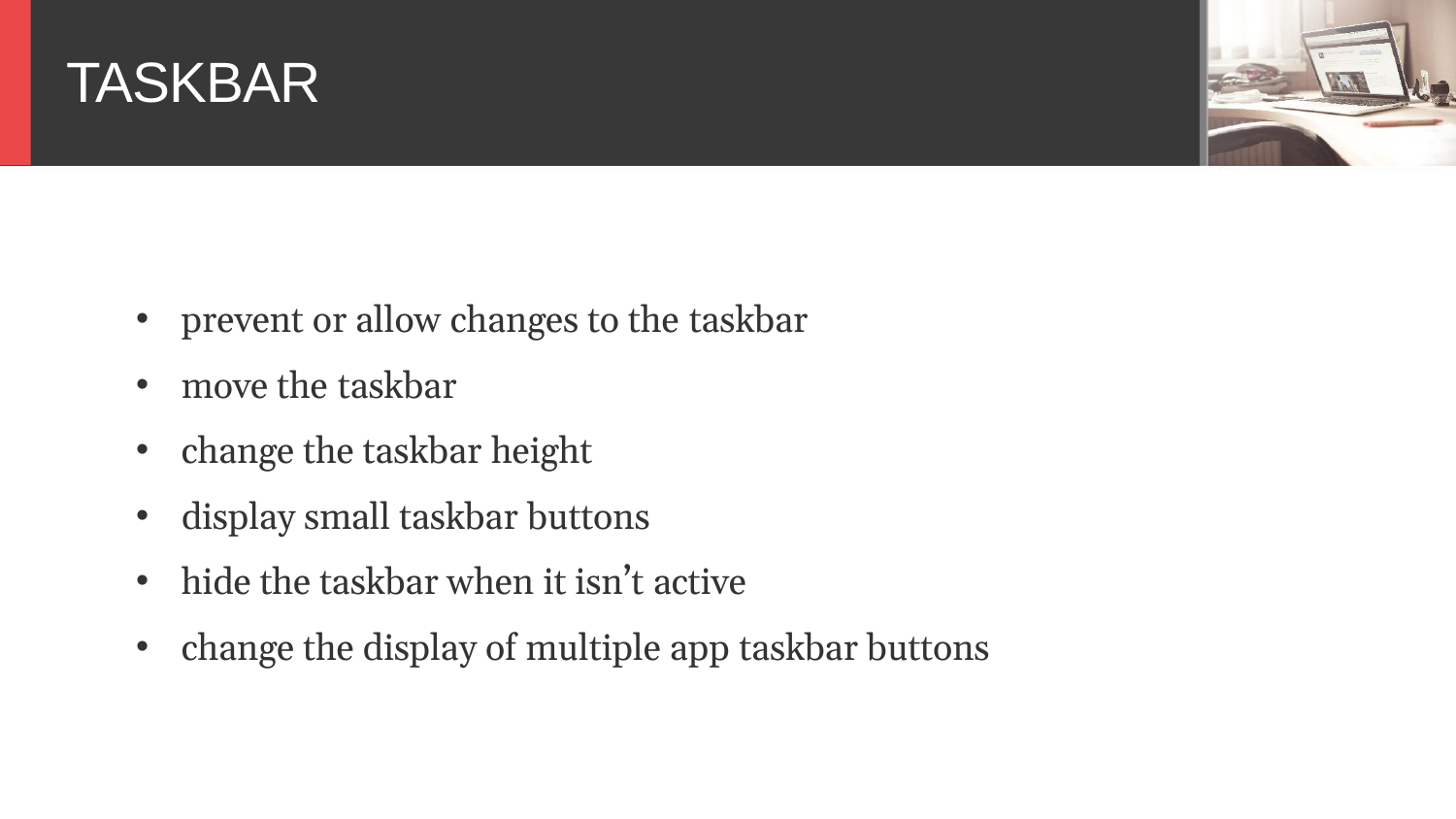

# TASKBAR
prevent or allow changes to the taskbar
move the taskbar
change the taskbar height
display small taskbar buttons
hide the taskbar when it isn’t active
change the display of multiple app taskbar buttons